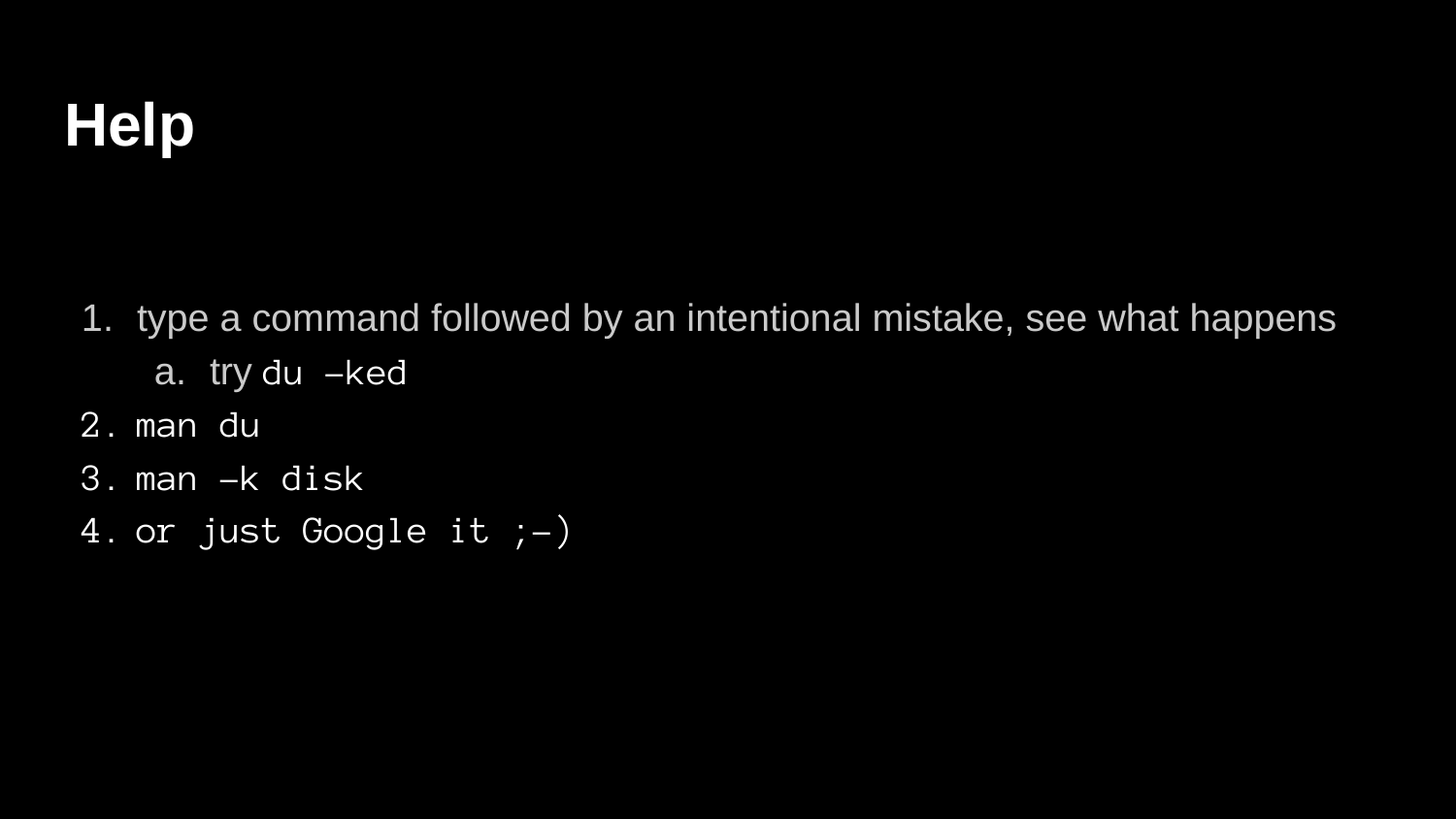

# Help

type a command followed by an intentional mistake, see what happens
try du -ked
man du
man -k disk
or just Google it ;-)